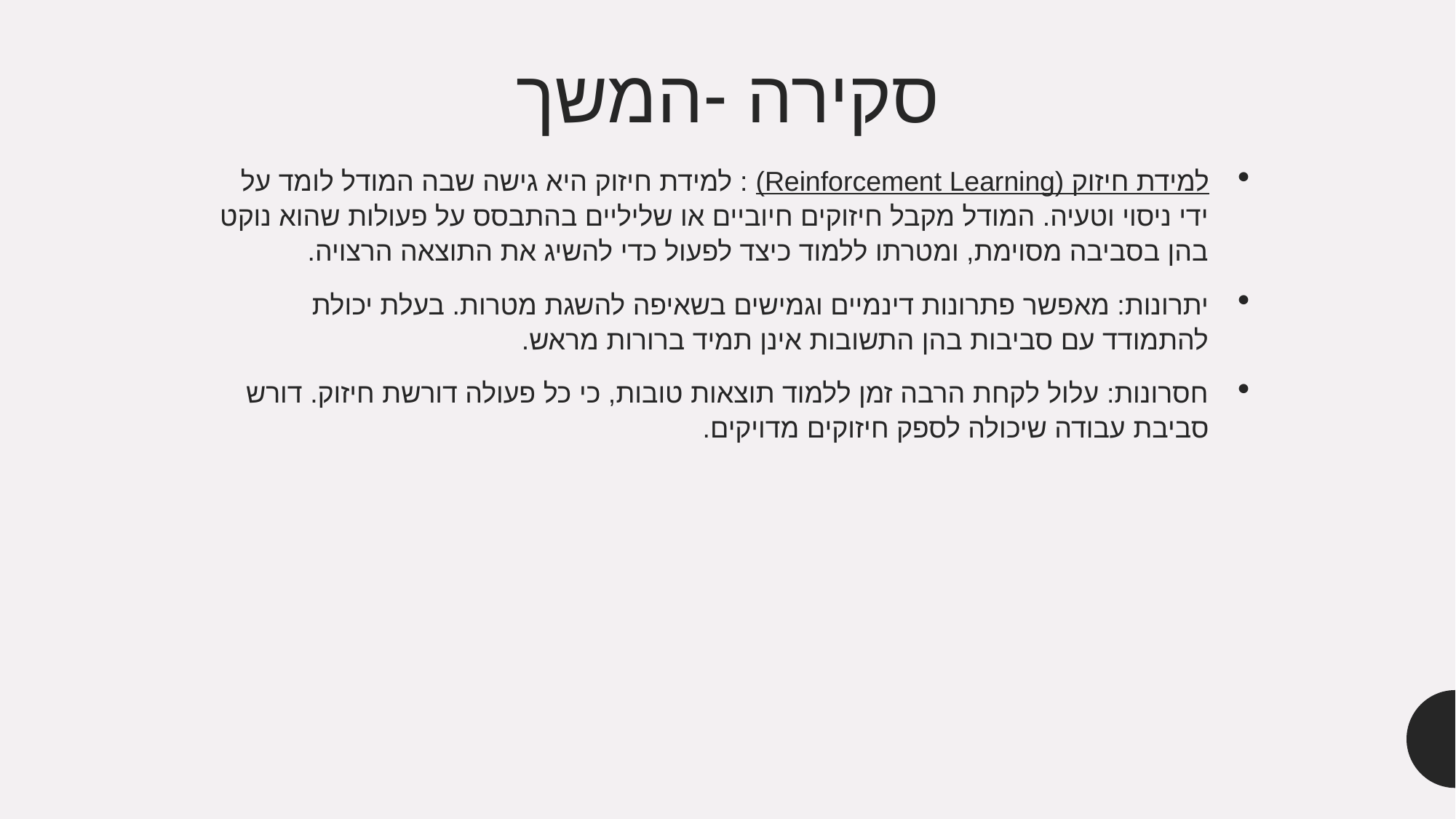

סקירה -המשך
למידת חיזוק (Reinforcement Learning) : למידת חיזוק היא גישה שבה המודל לומד על ידי ניסוי וטעיה. המודל מקבל חיזוקים חיוביים או שליליים בהתבסס על פעולות שהוא נוקט בהן בסביבה מסוימת, ומטרתו ללמוד כיצד לפעול כדי להשיג את התוצאה הרצויה.
יתרונות: מאפשר פתרונות דינמיים וגמישים בשאיפה להשגת מטרות. בעלת יכולת להתמודד עם סביבות בהן התשובות אינן תמיד ברורות מראש.
חסרונות: עלול לקחת הרבה זמן ללמוד תוצאות טובות, כי כל פעולה דורשת חיזוק. דורש סביבת עבודה שיכולה לספק חיזוקים מדויקים.